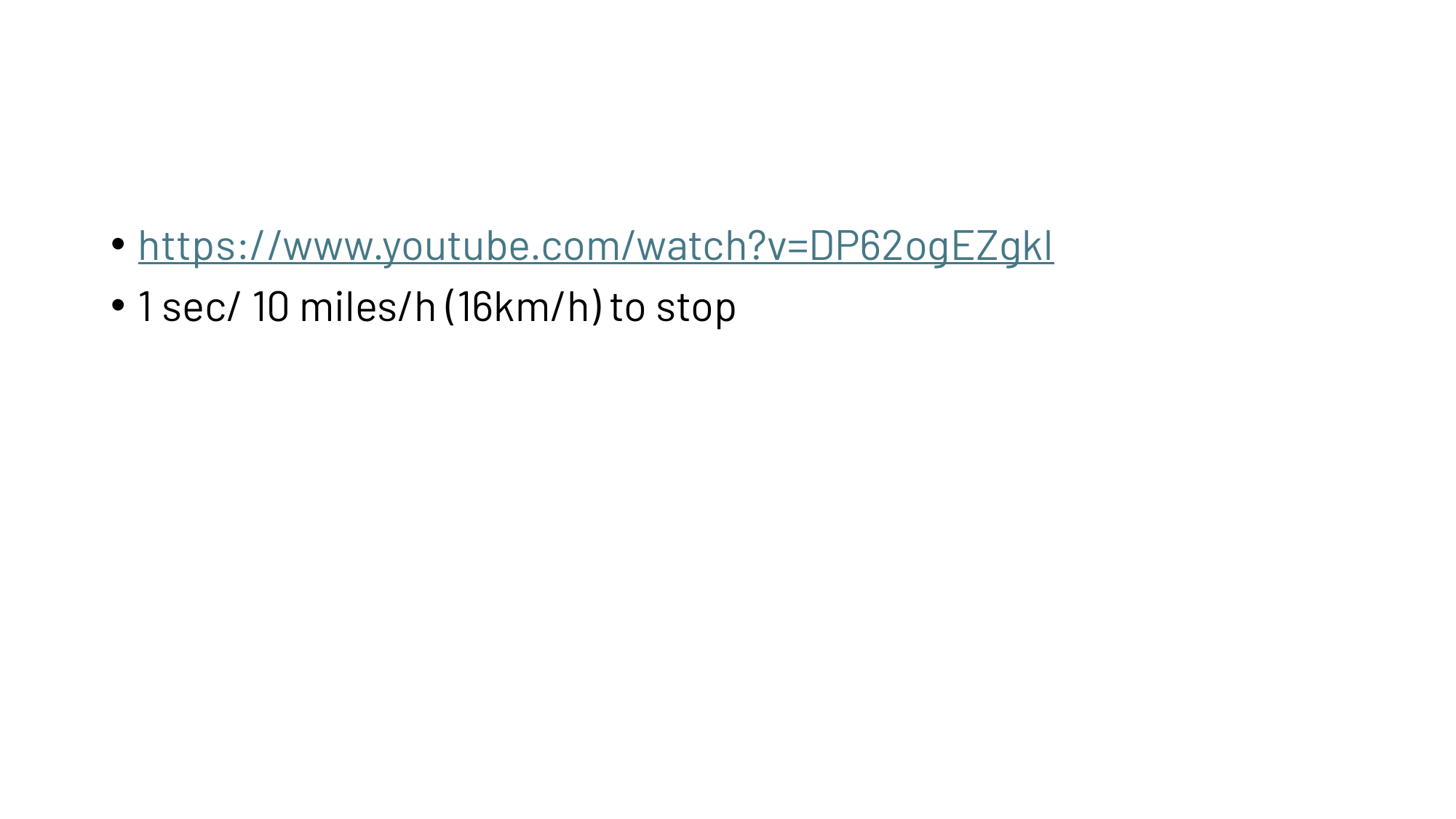

#
https://www.youtube.com/watch?v=DP62ogEZgkI
1 sec/ 10 miles/h (16km/h) to stop